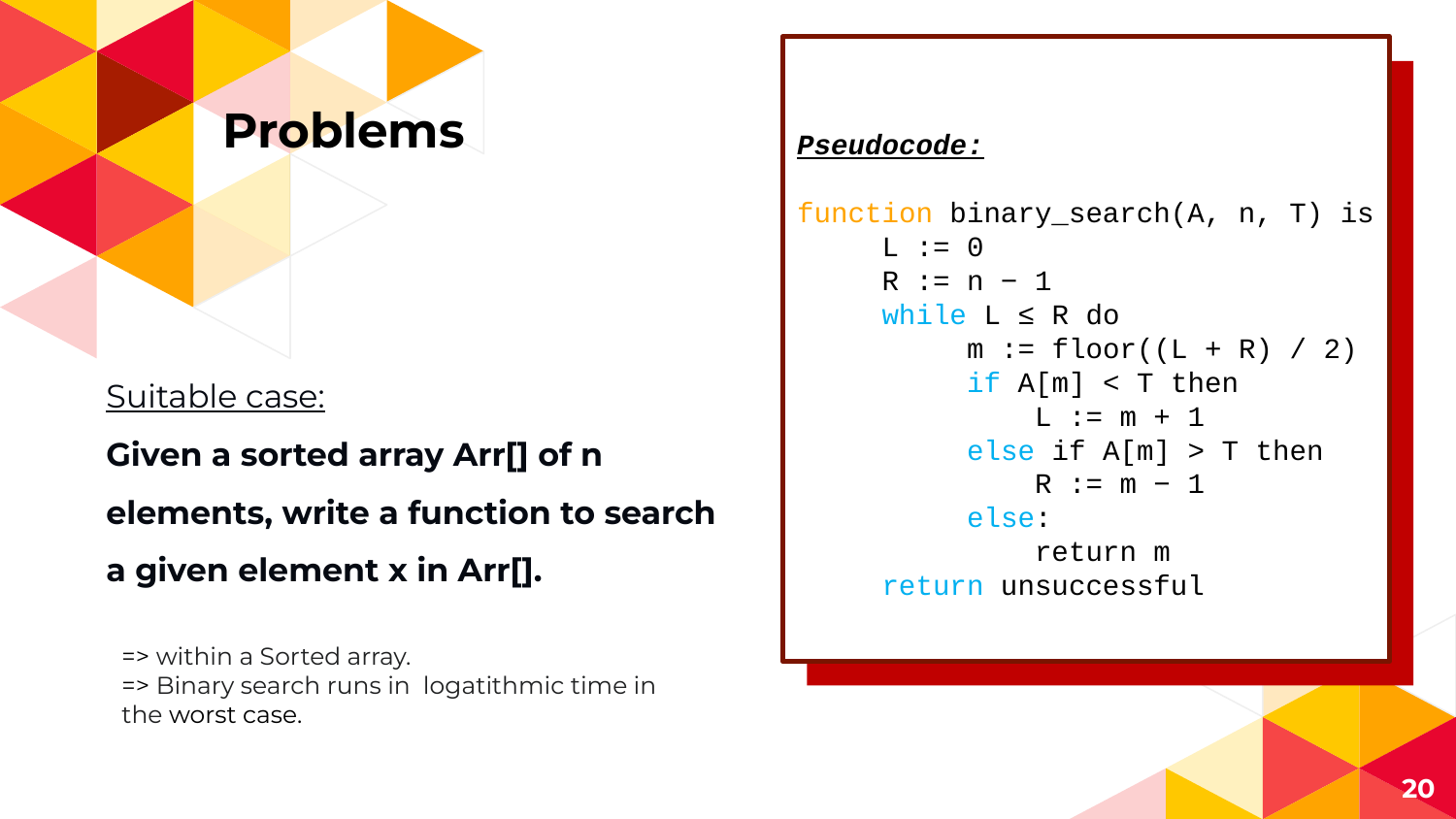

# Problems
Pseudocode:

function binary_search(A, n, T) is
     L := 0
     R := n − 1
     while L ≤ R do
          m := floor((L + R) / 2)
          if A[m] < T then
              L := m + 1
          else if A[m] > T then
              R := m − 1
          else:
              return m
     return unsuccessful
Suitable case:
Given a sorted array Arr[] of n elements, write a function to search a given element x in Arr[].
=> within a Sorted array.
=> Binary search runs in  logatithmic time in the worst case.
20